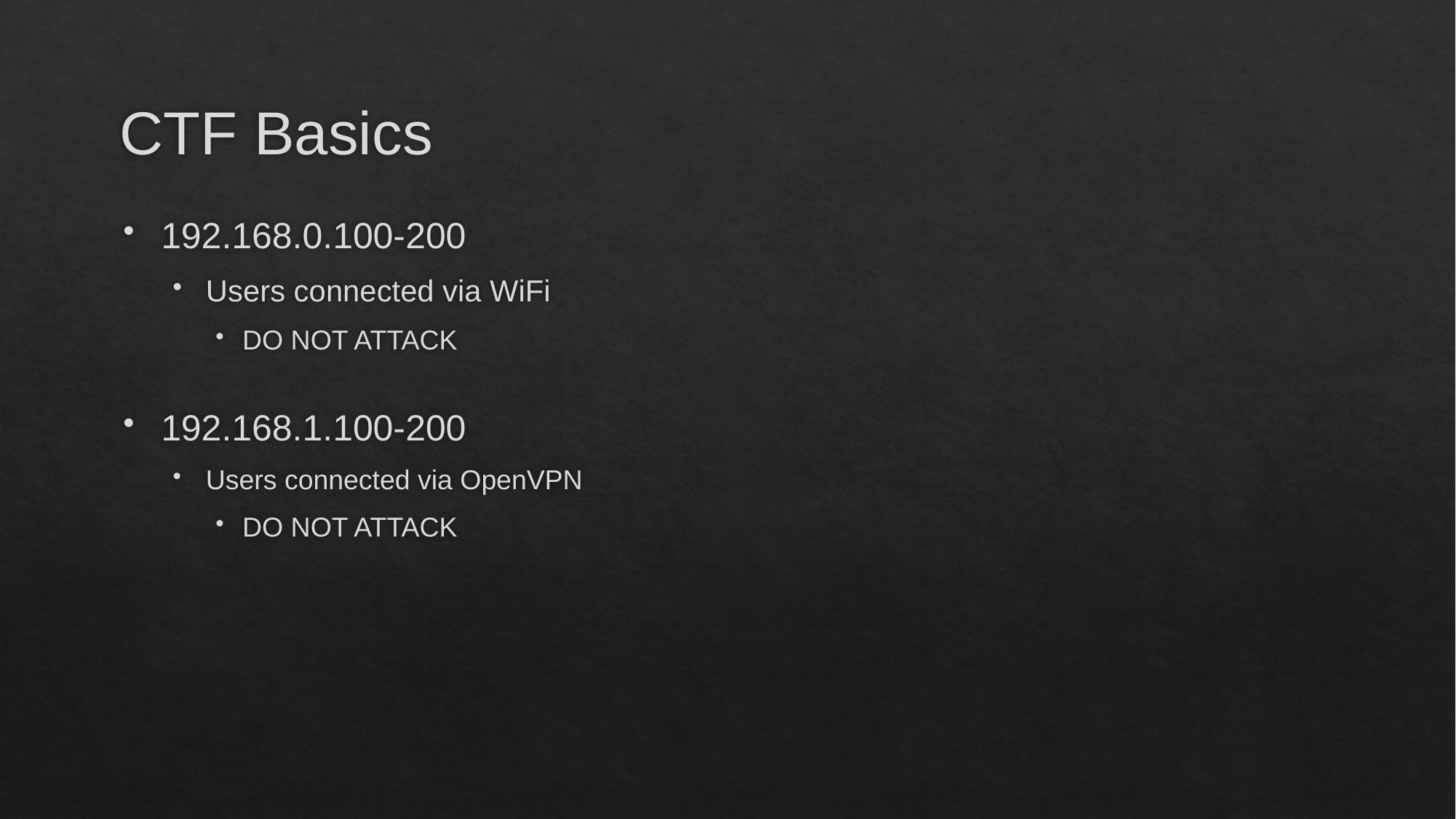

# CTF Basics
192.168.0.100-200
Users connected via WiFi
DO NOT ATTACK
192.168.1.100-200
Users connected via OpenVPN
DO NOT ATTACK